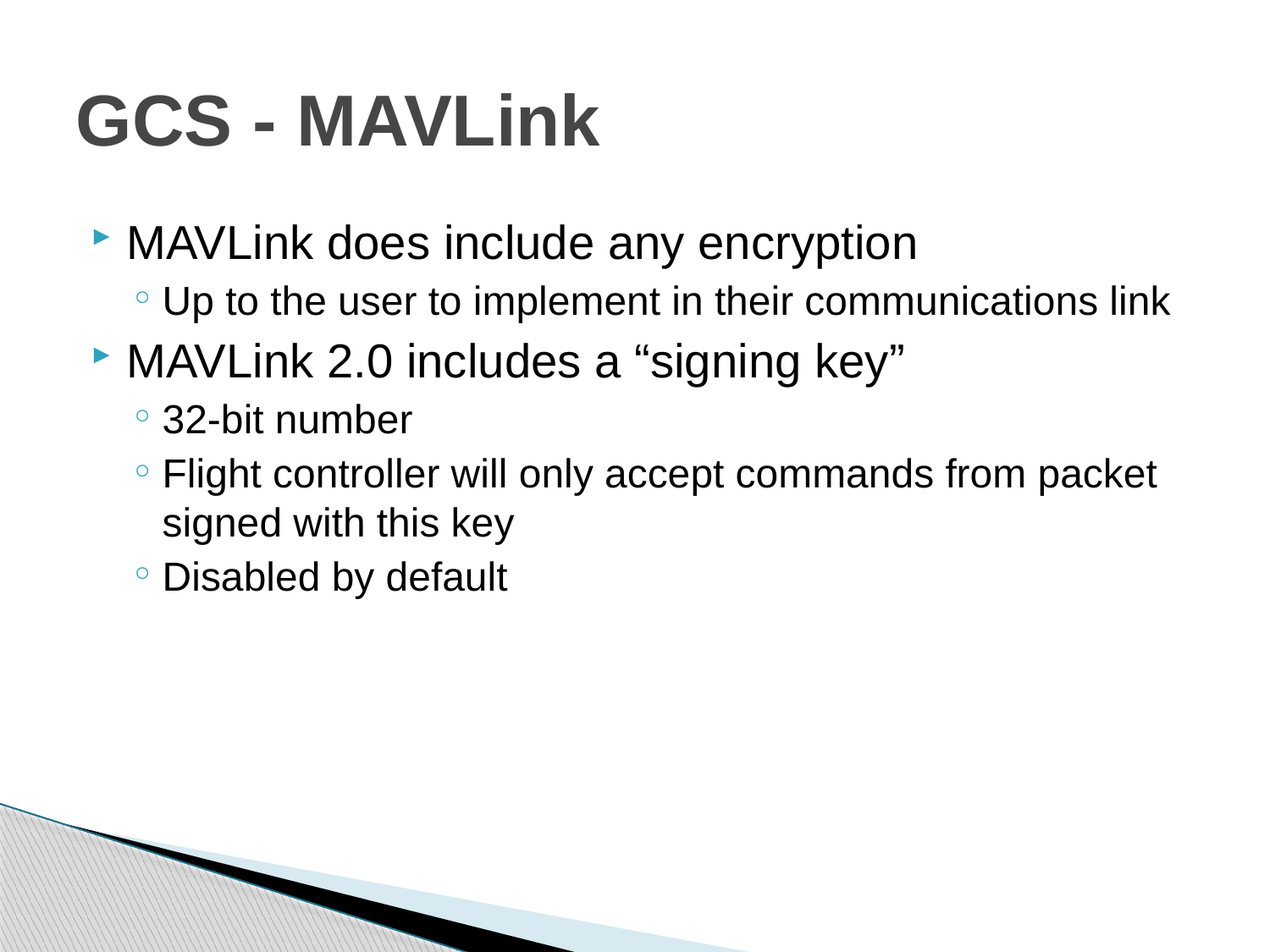

# GCS - MAVLink
MAVLink does include any encryption
Up to the user to implement in their communications link
MAVLink 2.0 includes a “signing key”
32-bit number
Flight controller will only accept commands from packet signed with this key
Disabled by default